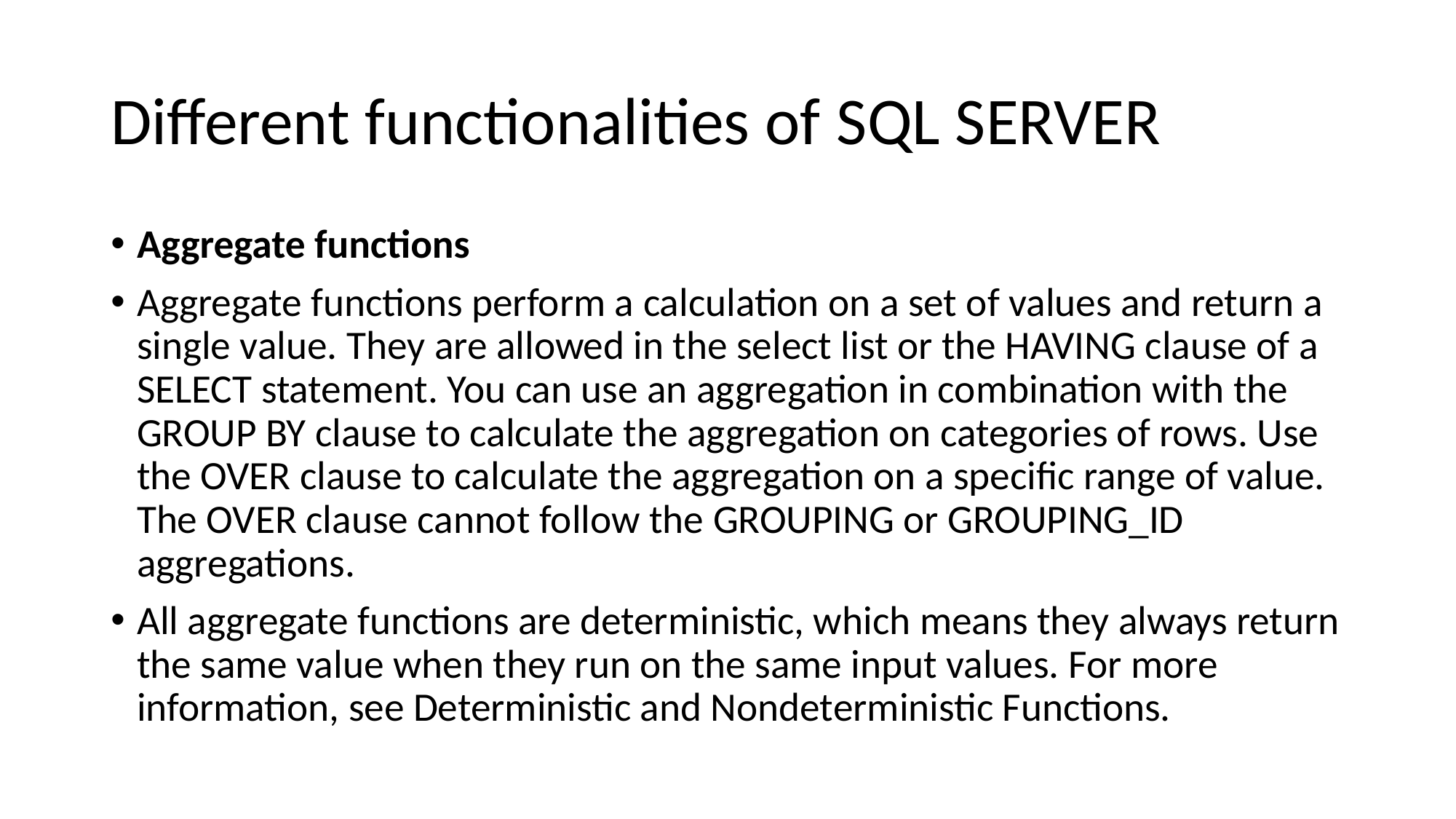

# Different functionalities of SQL SERVER
Aggregate functions
Aggregate functions perform a calculation on a set of values and return a single value. They are allowed in the select list or the HAVING clause of a SELECT statement. You can use an aggregation in combination with the GROUP BY clause to calculate the aggregation on categories of rows. Use the OVER clause to calculate the aggregation on a specific range of value. The OVER clause cannot follow the GROUPING or GROUPING_ID aggregations.
All aggregate functions are deterministic, which means they always return the same value when they run on the same input values. For more information, see Deterministic and Nondeterministic Functions.